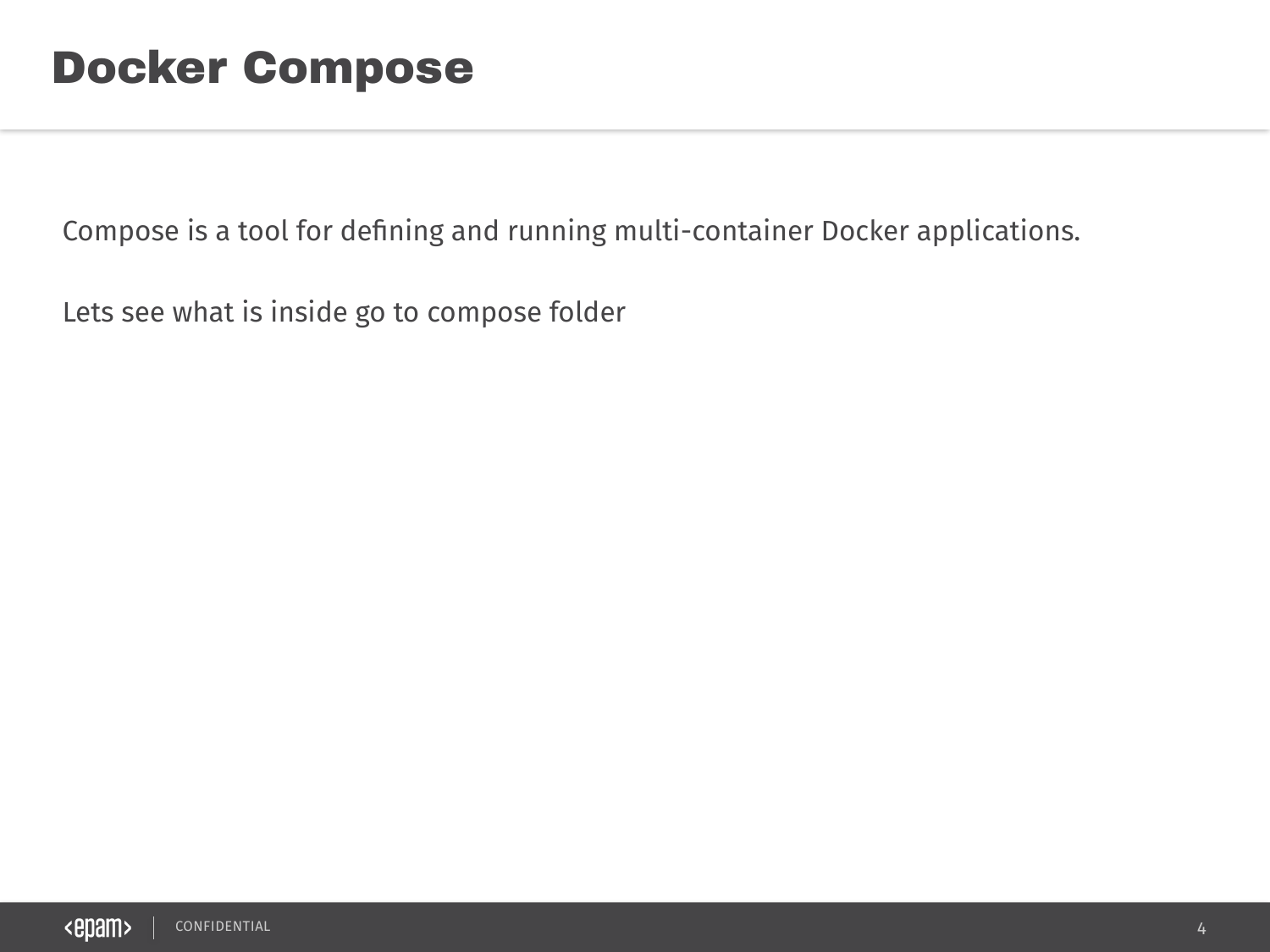

Docker Compose
Compose is a tool for defining and running multi-container Docker applications.

Lets see what is inside go to compose folder